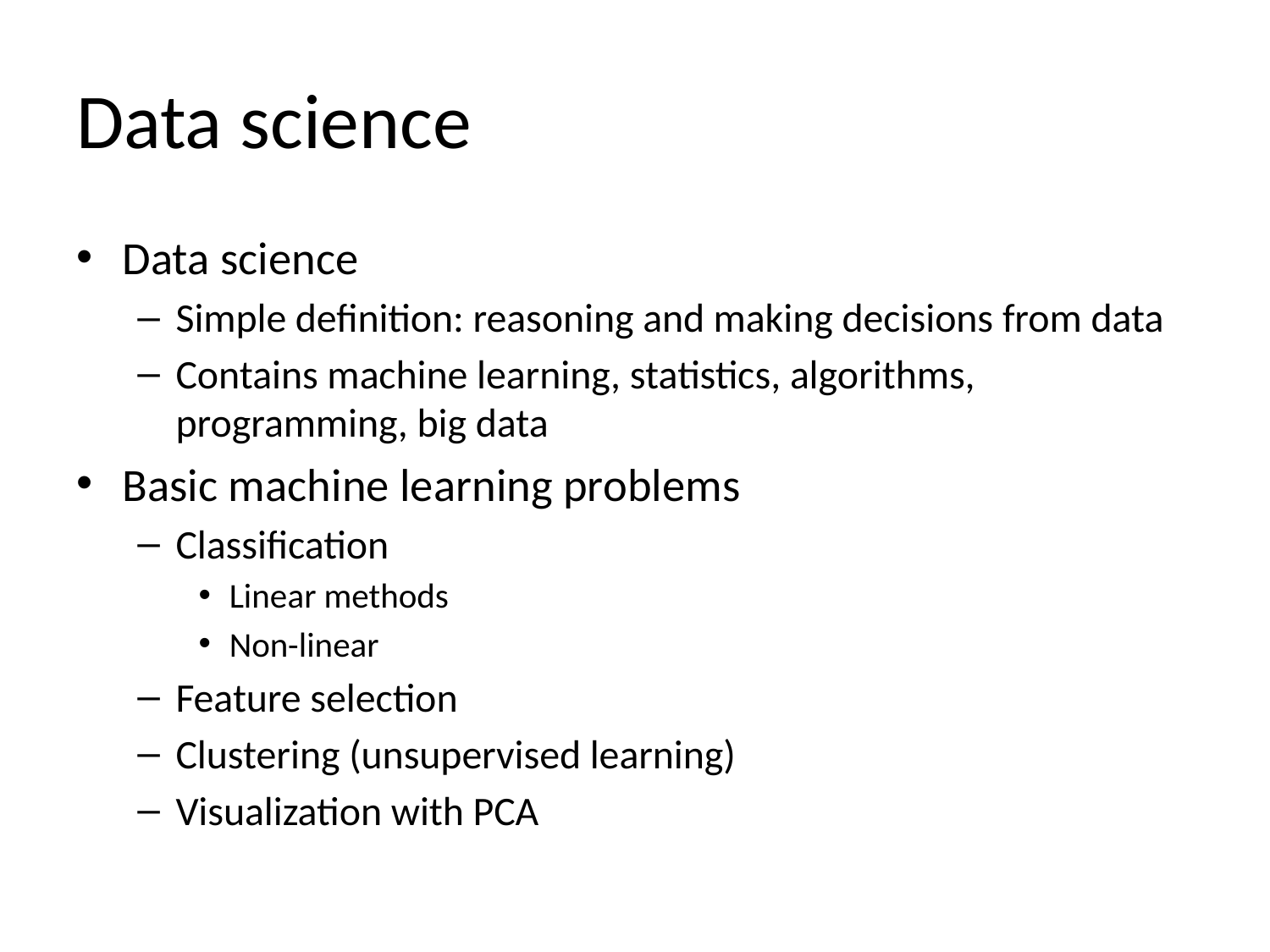

# Data science
Data science
Simple definition: reasoning and making decisions from data
Contains machine learning, statistics, algorithms, programming, big data
Basic machine learning problems
Classification
Linear methods
Non-linear
Feature selection
Clustering (unsupervised learning)
Visualization with PCA